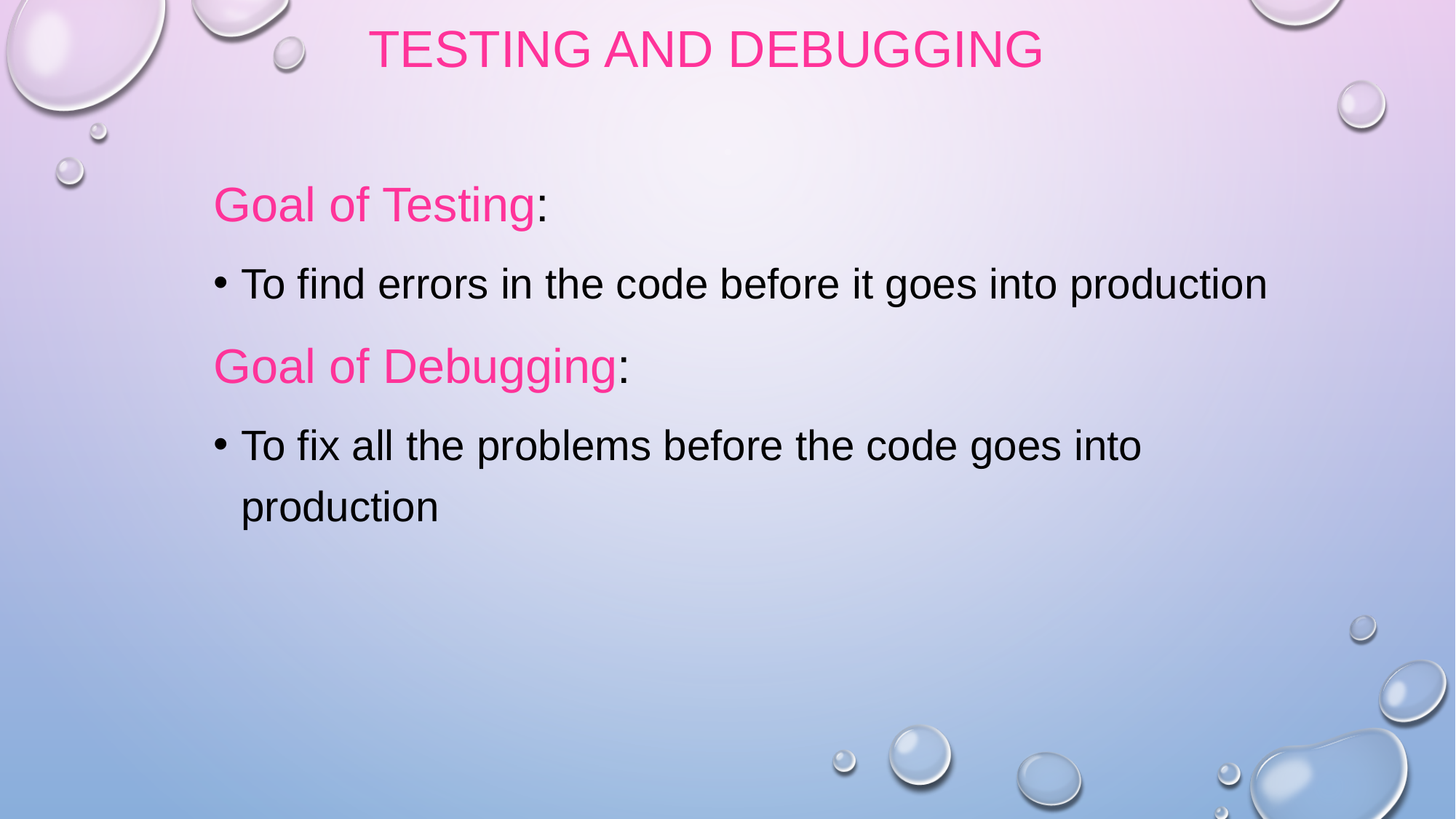

# Testing and debugging
Goal of Testing:
To find errors in the code before it goes into production
Goal of Debugging:
To fix all the problems before the code goes into production